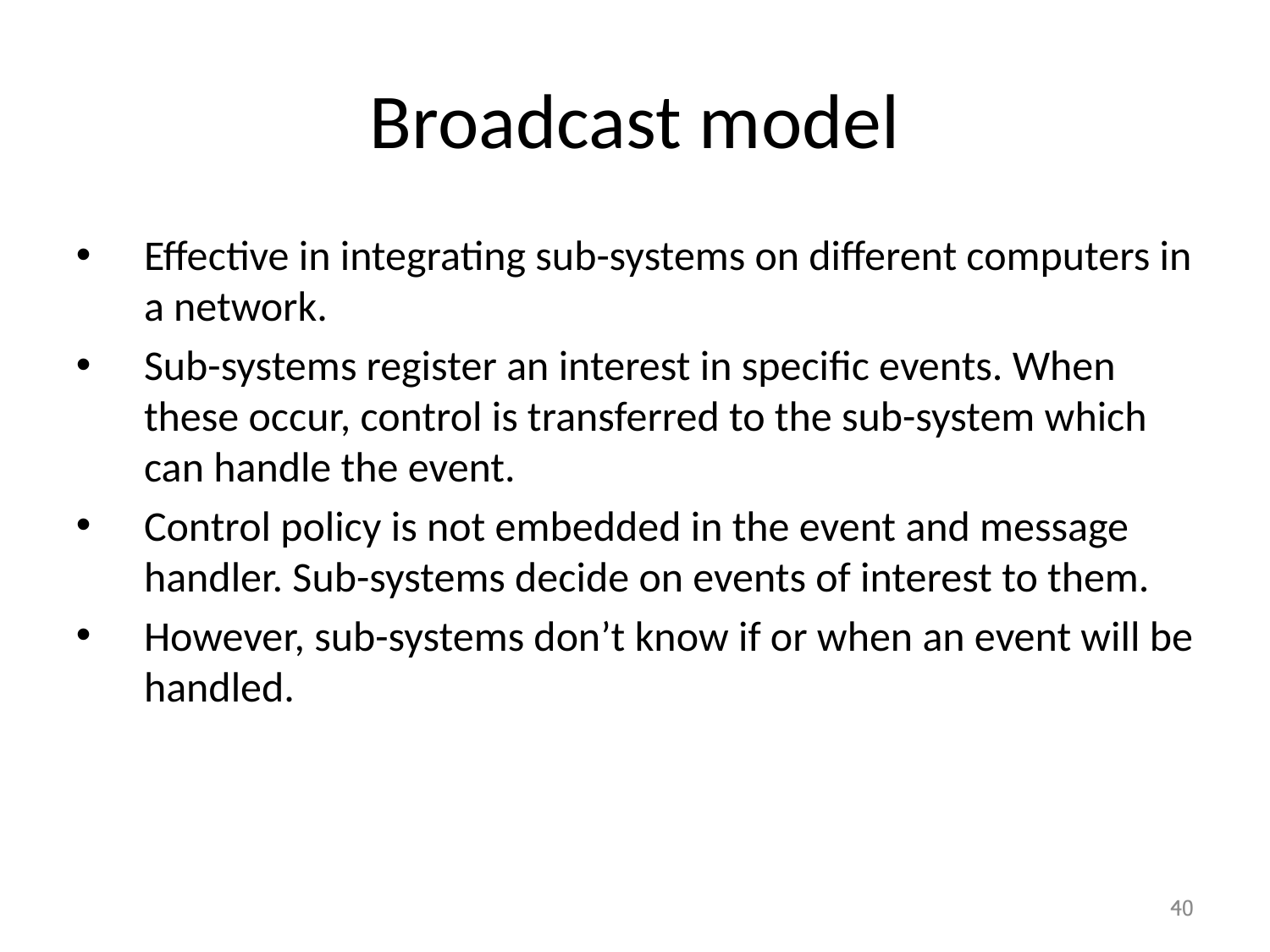

# Broadcast model
Effective in integrating sub-systems on different computers in a network.
Sub-systems register an interest in specific events. When these occur, control is transferred to the sub-system which can handle the event.
Control policy is not embedded in the event and message handler. Sub-systems decide on events of interest to them.
However, sub-systems don’t know if or when an event will be handled.
40